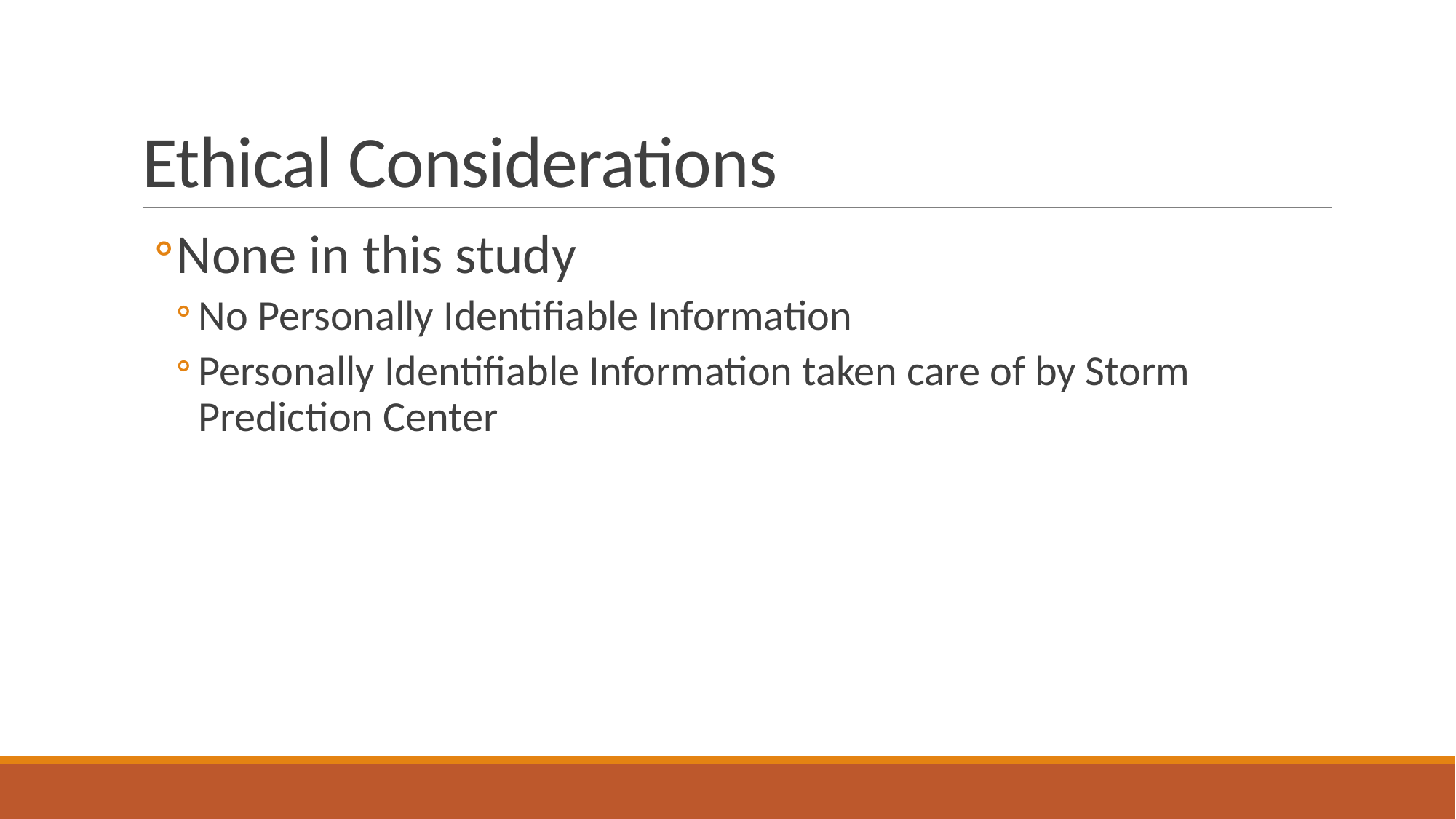

# Ethical Considerations
None in this study
No Personally Identifiable Information
Personally Identifiable Information taken care of by Storm Prediction Center